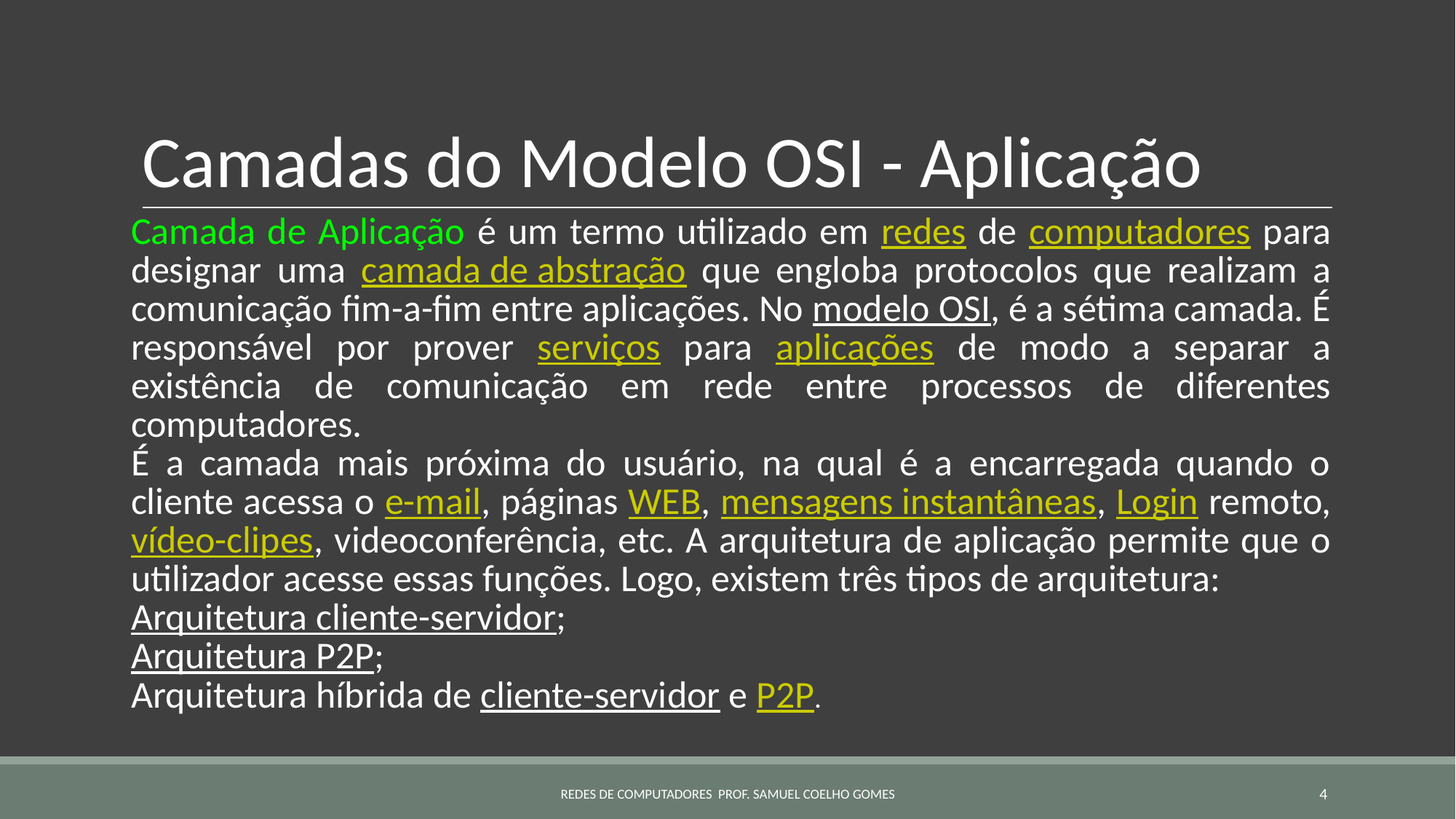

# Camadas do Modelo OSI - Aplicação
Camada de Aplicação é um termo utilizado em redes de computadores para designar uma camada de abstração que engloba protocolos que realizam a comunicação fim-a-fim entre aplicações. No modelo OSI, é a sétima camada. É responsável por prover serviços para aplicações de modo a separar a existência de comunicação em rede entre processos de diferentes computadores.
É a camada mais próxima do usuário, na qual é a encarregada quando o cliente acessa o e-mail, páginas WEB, mensagens instantâneas, Login remoto, vídeo-clipes, videoconferência, etc. A arquitetura de aplicação permite que o utilizador acesse essas funções. Logo, existem três tipos de arquitetura:
Arquitetura cliente-servidor;
Arquitetura P2P;
Arquitetura híbrida de cliente-servidor e P2P.
REDES DE COMPUTADORES  PROF. SAMUEL COELHO GOMES
4